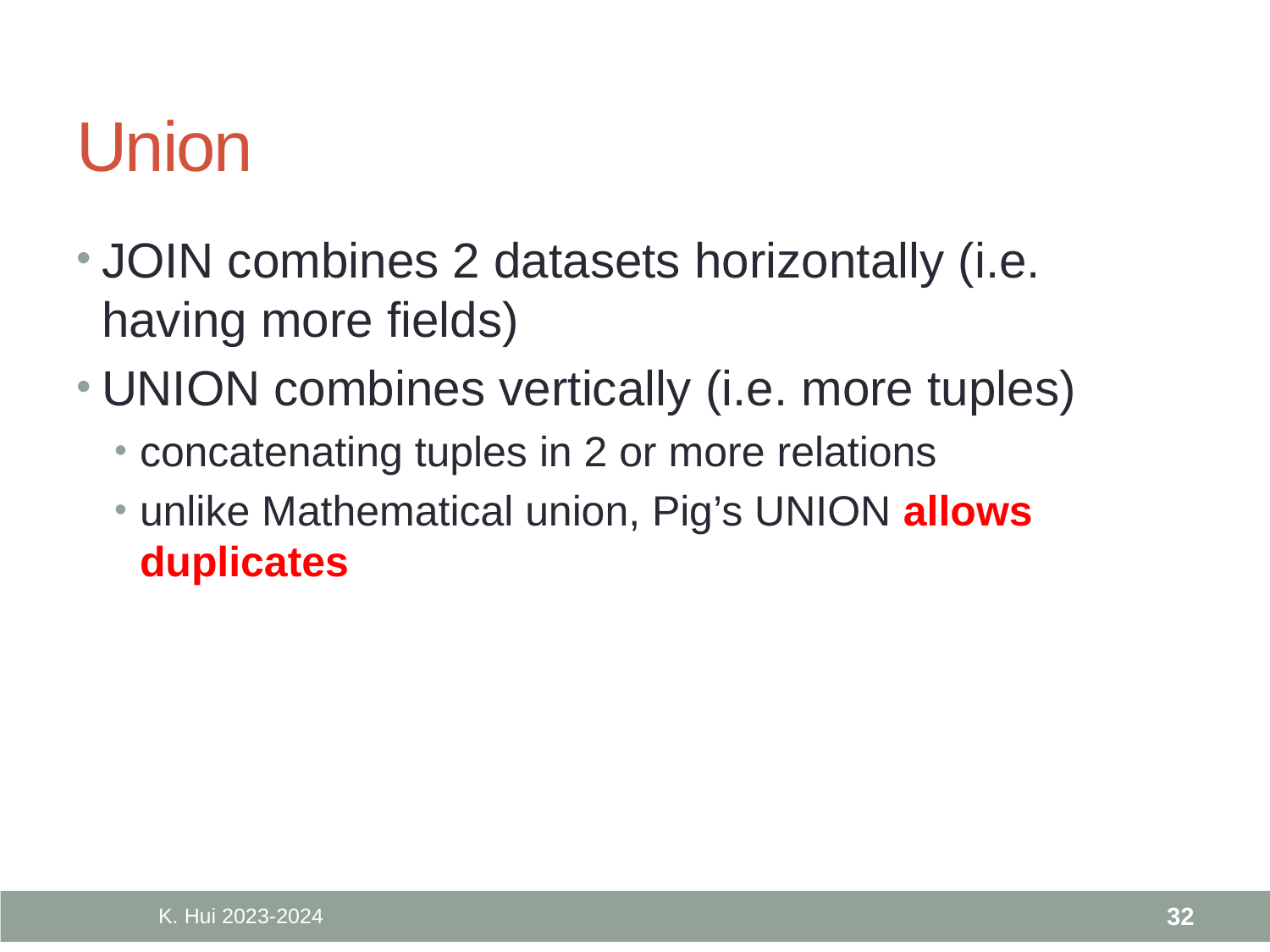

# Union
JOIN combines 2 datasets horizontally (i.e. having more fields)
UNION combines vertically (i.e. more tuples)
concatenating tuples in 2 or more relations
unlike Mathematical union, Pig’s UNION allows duplicates
K. Hui 2023-2024
32